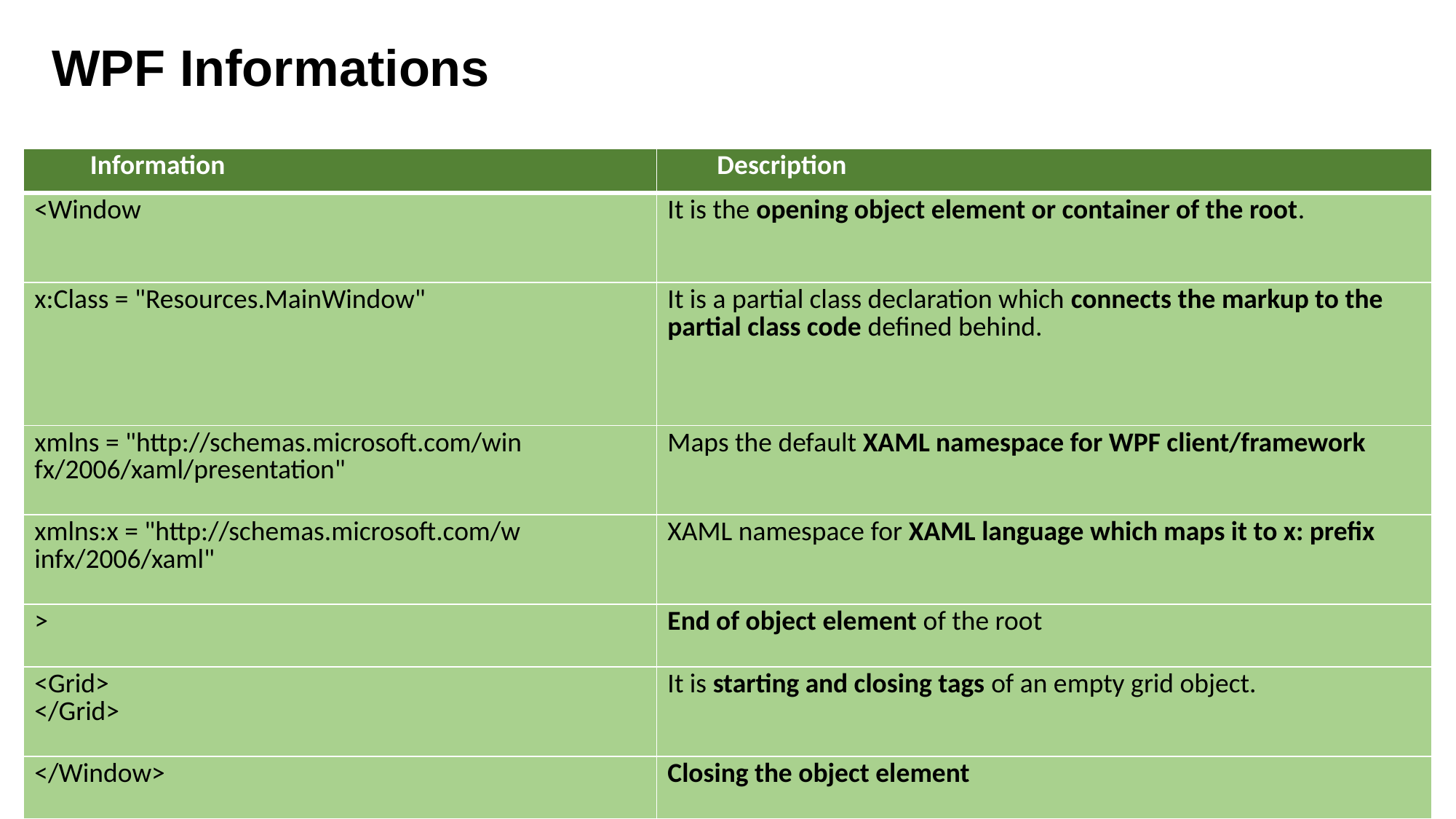

# WPF Informations
| Information | Description |
| --- | --- |
| <Window | It is the opening object element or container of the root. |
| x:Class = "Resources.MainWindow" | It is a partial class declaration which connects the markup to the partial class code defined behind. |
| xmlns = "http://schemas.microsoft.com/win fx/2006/xaml/presentation" | Maps the default XAML namespace for WPF client/framework |
| xmlns:x = "http://schemas.microsoft.com/w infx/2006/xaml" | XAML namespace for XAML language which maps it to x: prefix |
| > | End of object element of the root |
| <Grid> </Grid> | It is starting and closing tags of an empty grid object. |
| </Window> | Closing the object element |